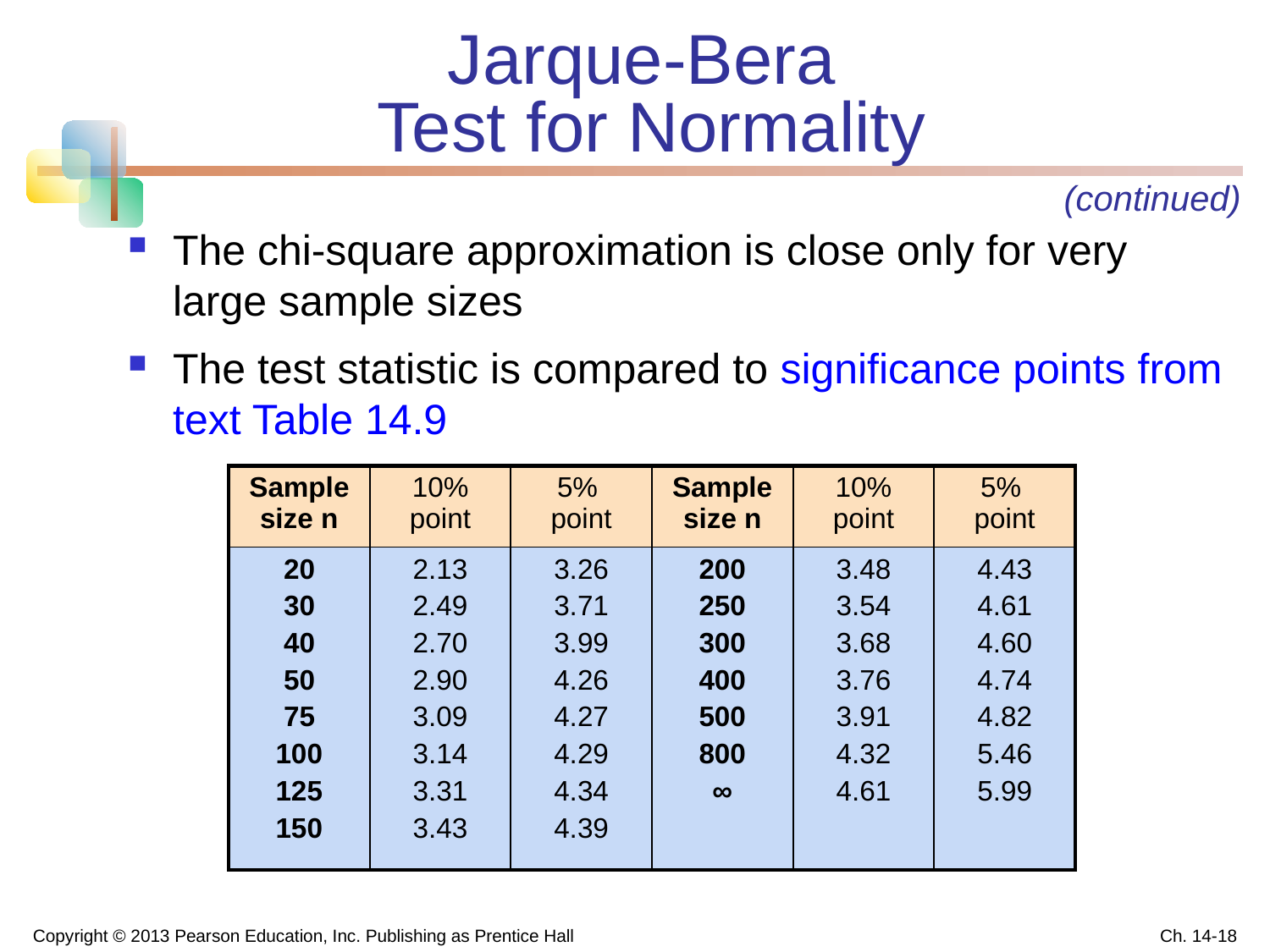

# Jarque-Bera Test for Normality
(continued)
The chi-square approximation is close only for very large sample sizes
The test statistic is compared to significance points from text Table 14.9
| Sample size n | 10% point | 5% point | Sample size n | 10% point | 5% point |
| --- | --- | --- | --- | --- | --- |
| 20 30 40 50 75 100 125 150 | 2.13 2.49 2.70 2.90 3.09 3.14 3.31 3.43 | 3.26 3.71 3.99 4.26 4.27 4.29 4.34 4.39 | 200 250 300 400 500 800 ∞ | 3.48 3.54 3.68 3.76 3.91 4.32 4.61 | 4.43 4.61 4.60 4.74 4.82 5.46 5.99 |
Copyright © 2013 Pearson Education, Inc. Publishing as Prentice Hall
Ch. 14-18